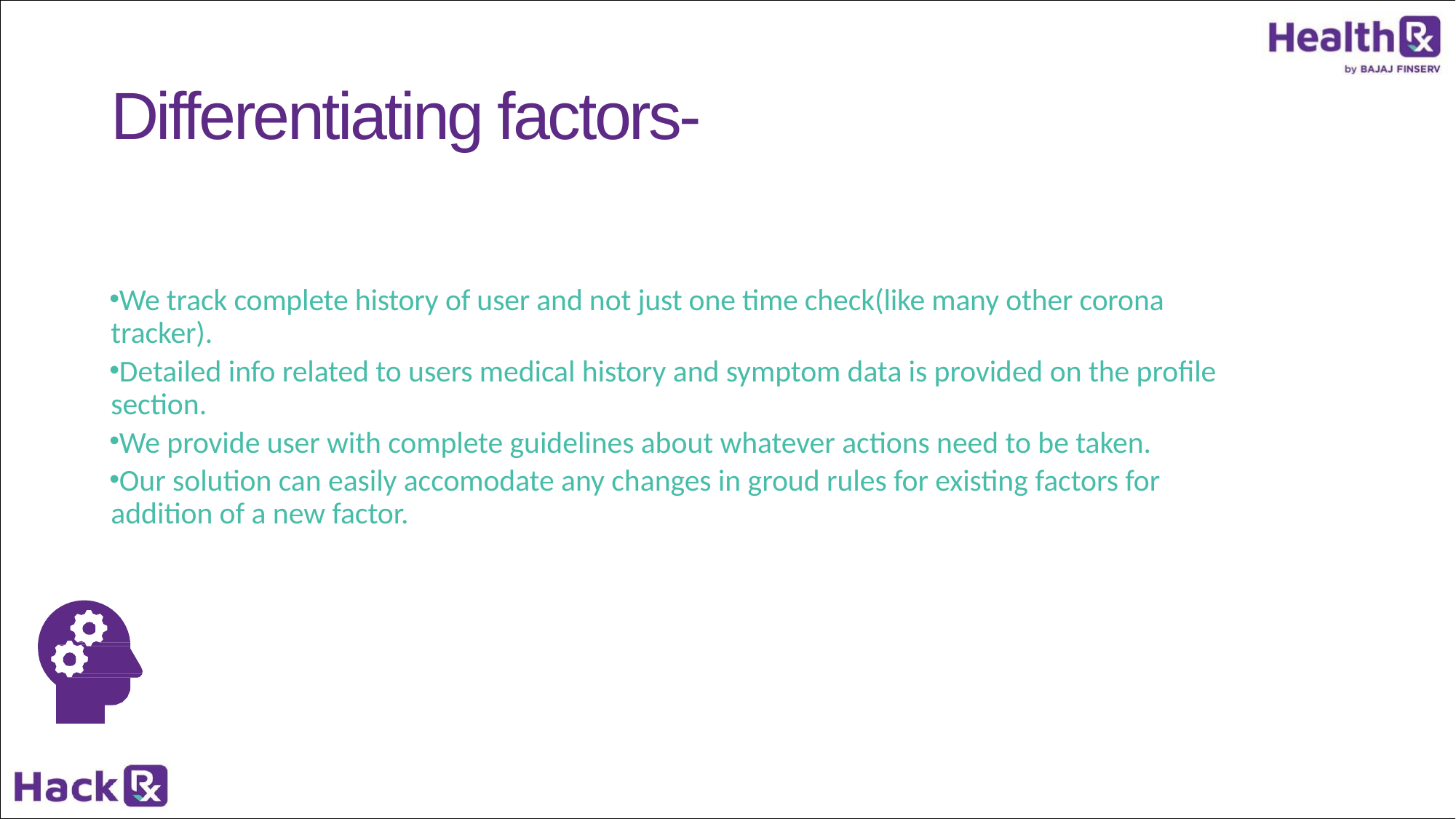

# Differentiating factors-
We track complete history of user and not just one time check(like many other corona tracker).
Detailed info related to users medical history and symptom data is provided on the profile section.
We provide user with complete guidelines about whatever actions need to be taken.
Our solution can easily accomodate any changes in groud rules for existing factors for addition of a new factor.